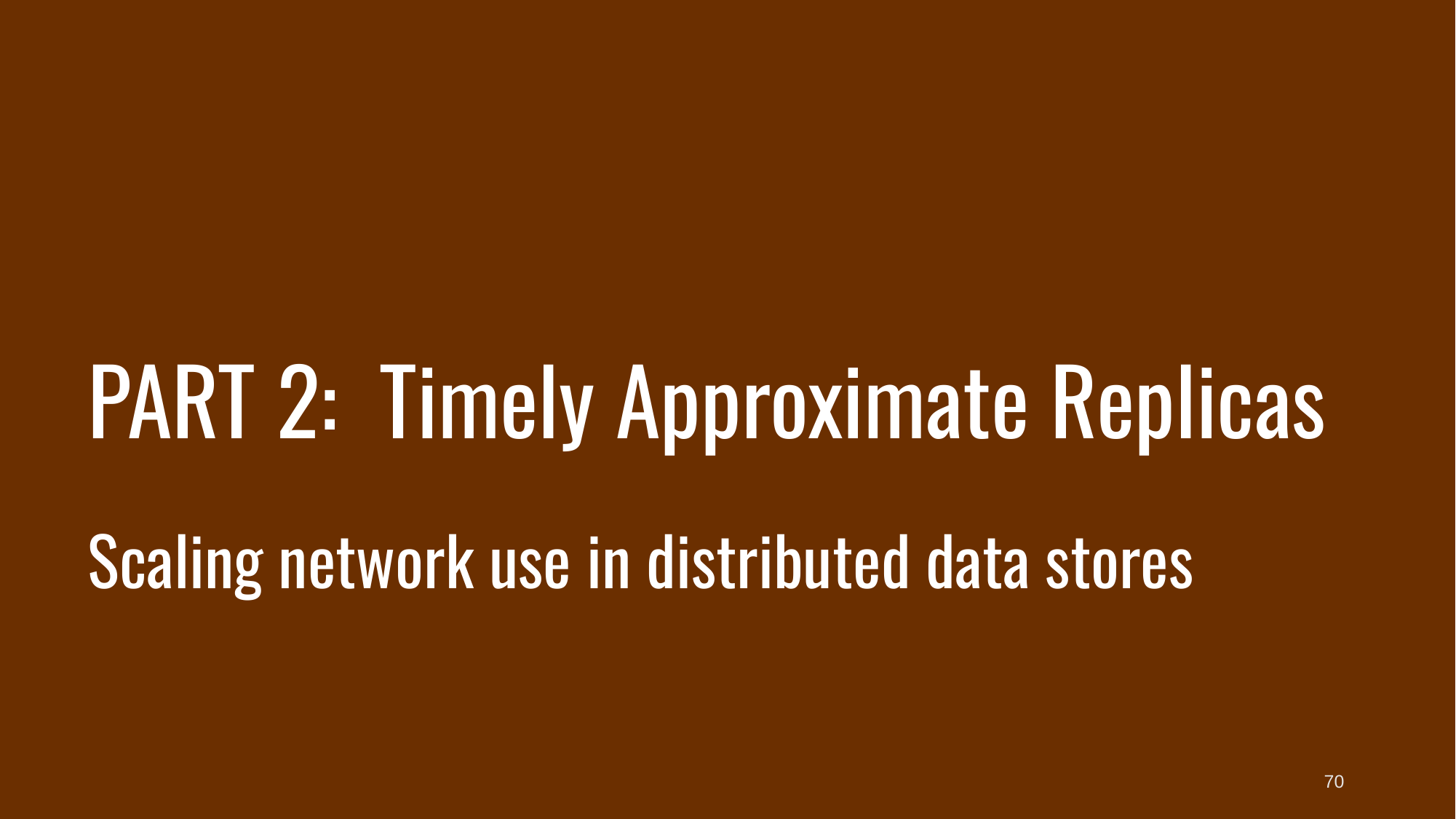

# PART 2:  Timely Approximate Replicas
Scaling network use in distributed data stores
70